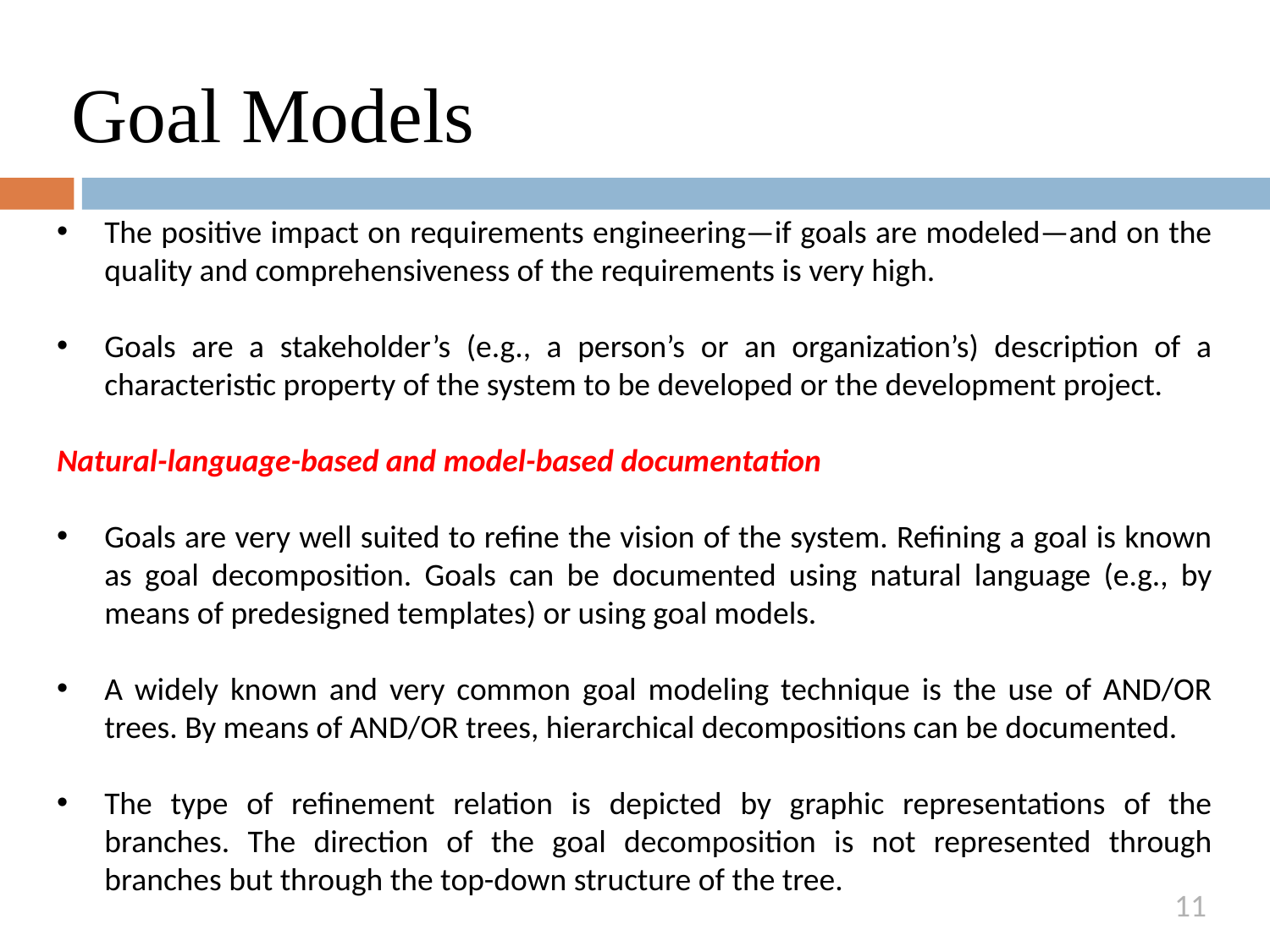

# Goal Models
The positive impact on requirements engineering—if goals are modeled—and on the quality and comprehensiveness of the requirements is very high.

Goals are a stakeholder’s (e.g., a person’s or an organization’s) description of a characteristic property of the system to be developed or the development project.

Natural-language-based and model-based documentation

Goals are very well suited to refine the vision of the system. Refining a goal is known as goal decomposition. Goals can be documented using natural language (e.g., by means of predesigned templates) or using goal models.

A widely known and very common goal modeling technique is the use of AND/OR trees. By means of AND/OR trees, hierarchical decompositions can be documented.

The type of refinement relation is depicted by graphic representations of the branches. The direction of the goal decomposition is not represented through branches but through the top-down structure of the tree.
11